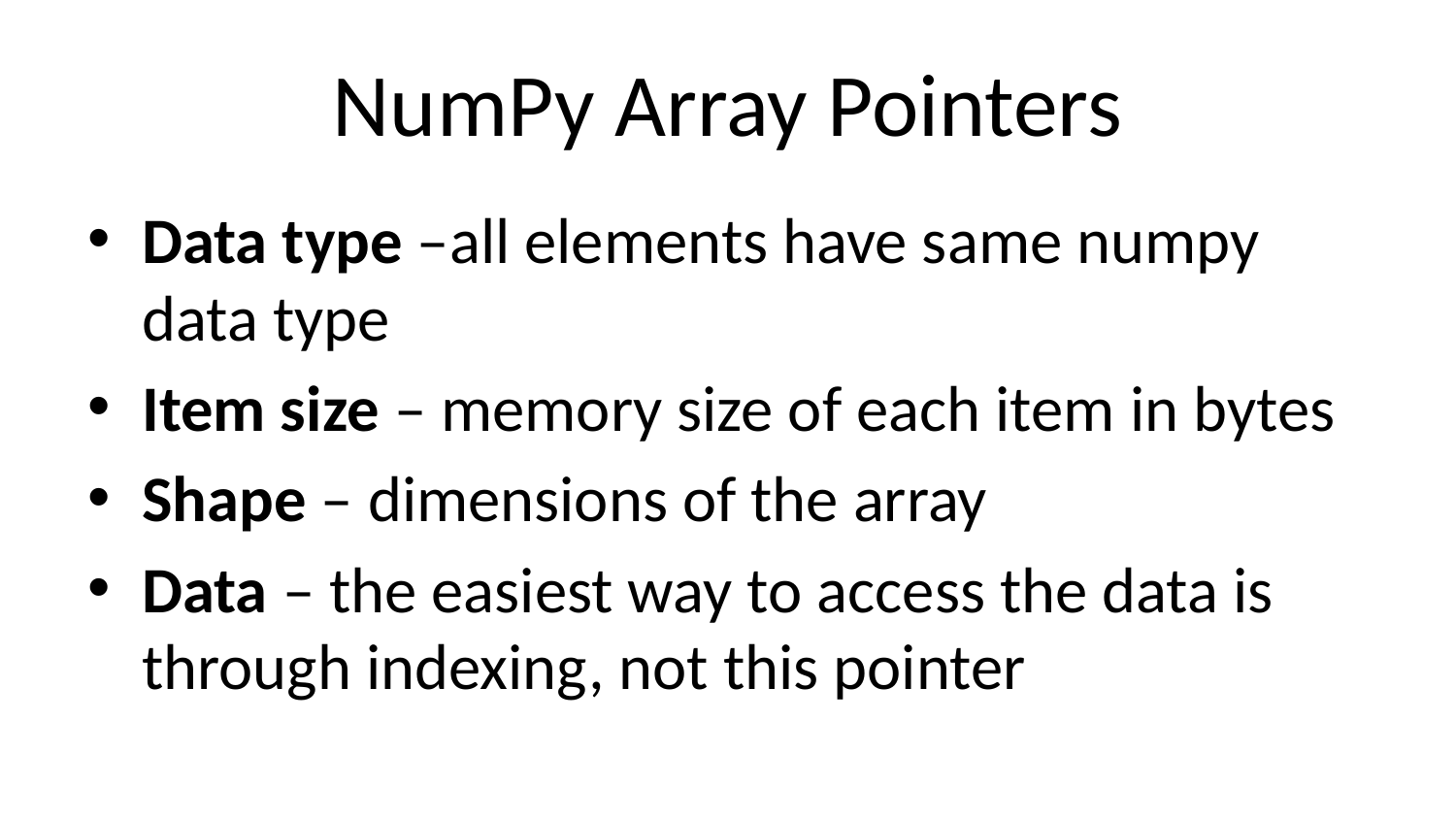

# NumPy Array Pointers
Data type –all elements have same numpy data type
Item size – memory size of each item in bytes
Shape – dimensions of the array
Data – the easiest way to access the data is through indexing, not this pointer